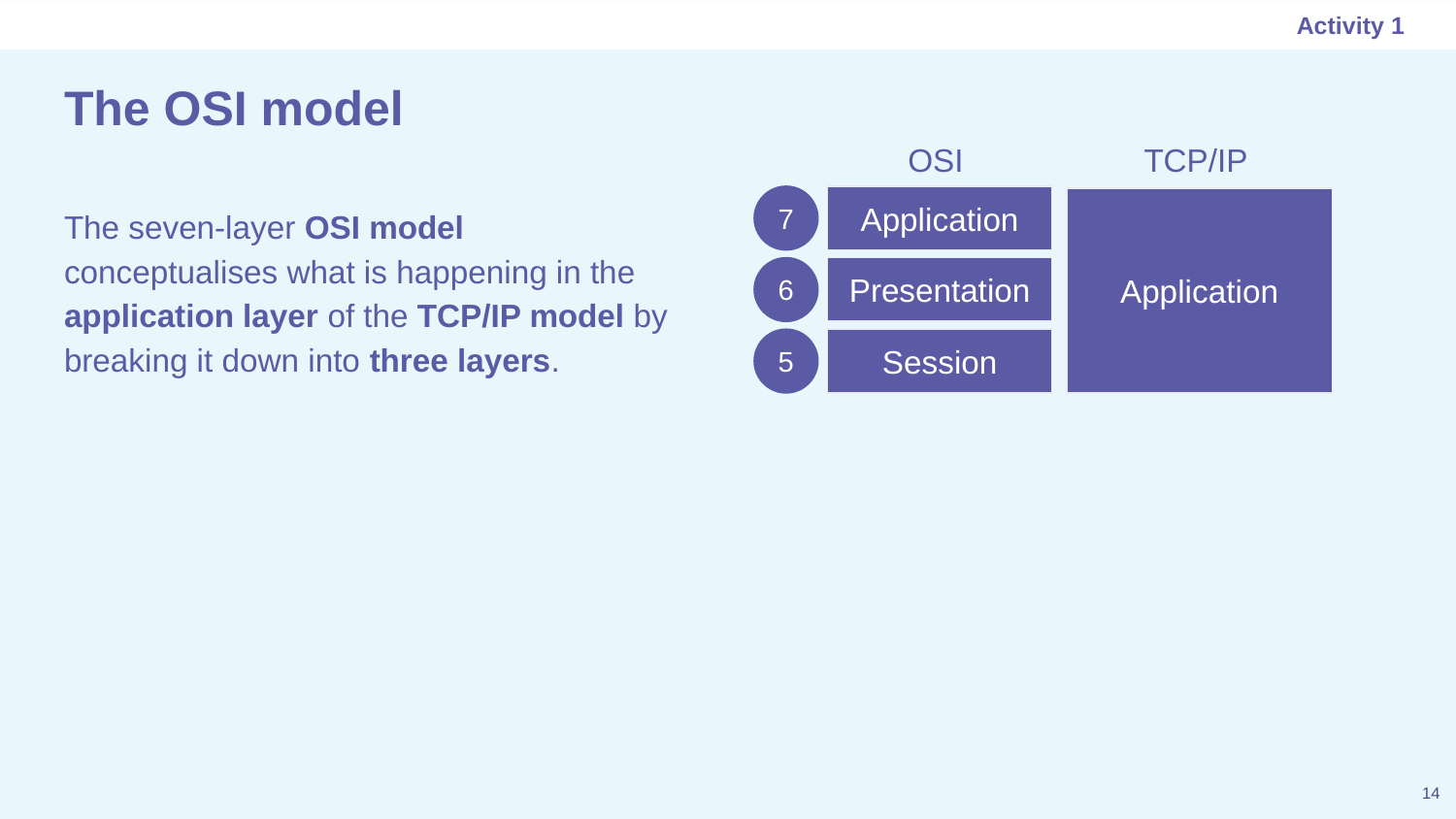

Activity 1
# The OSI model
OSI
TCP/IP
Application
7
The seven-layer OSI model conceptualises what is happening in the application layer of the TCP/IP model by breaking it down into three layers.
Application
Presentation
6
Session
5
14